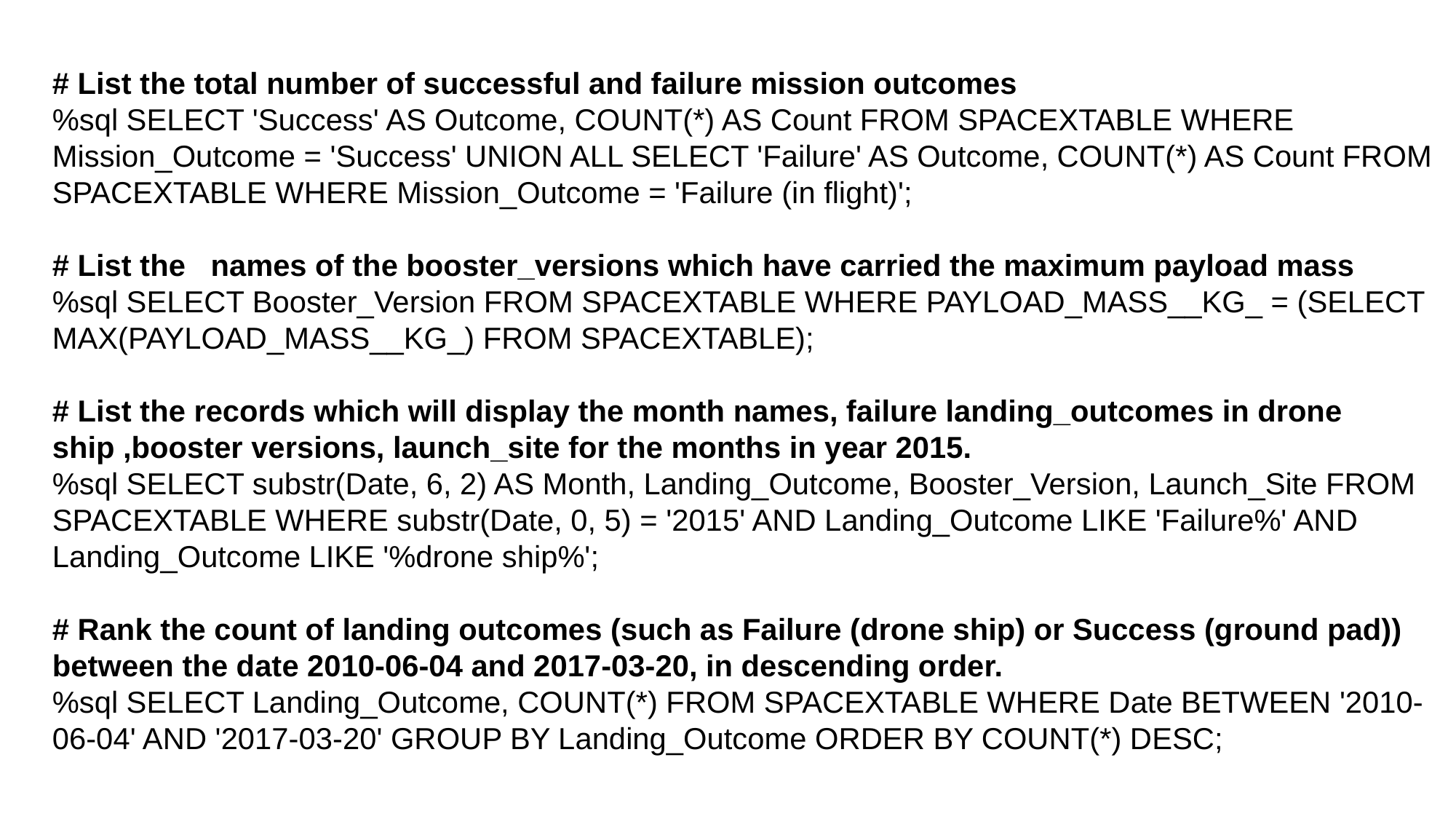

# List the total number of successful and failure mission outcomes
%sql SELECT 'Success' AS Outcome, COUNT(*) AS Count FROM SPACEXTABLE WHERE Mission_Outcome = 'Success' UNION ALL SELECT 'Failure' AS Outcome, COUNT(*) AS Count FROM SPACEXTABLE WHERE Mission_Outcome = 'Failure (in flight)';

# List the   names of the booster_versions which have carried the maximum payload mass
%sql SELECT Booster_Version FROM SPACEXTABLE WHERE PAYLOAD_MASS__KG_ = (SELECT MAX(PAYLOAD_MASS__KG_) FROM SPACEXTABLE);

# List the records which will display the month names, failure landing_outcomes in drone ship ,booster versions, launch_site for the months in year 2015.
%sql SELECT substr(Date, 6, 2) AS Month, Landing_Outcome, Booster_Version, Launch_Site FROM SPACEXTABLE WHERE substr(Date, 0, 5) = '2015' AND Landing_Outcome LIKE 'Failure%' AND Landing_Outcome LIKE '%drone ship%';

# Rank the count of landing outcomes (such as Failure (drone ship) or Success (ground pad)) between the date 2010-06-04 and 2017-03-20, in descending order.
%sql SELECT Landing_Outcome, COUNT(*) FROM SPACEXTABLE WHERE Date BETWEEN '2010-06-04' AND '2017-03-20' GROUP BY Landing_Outcome ORDER BY COUNT(*) DESC;